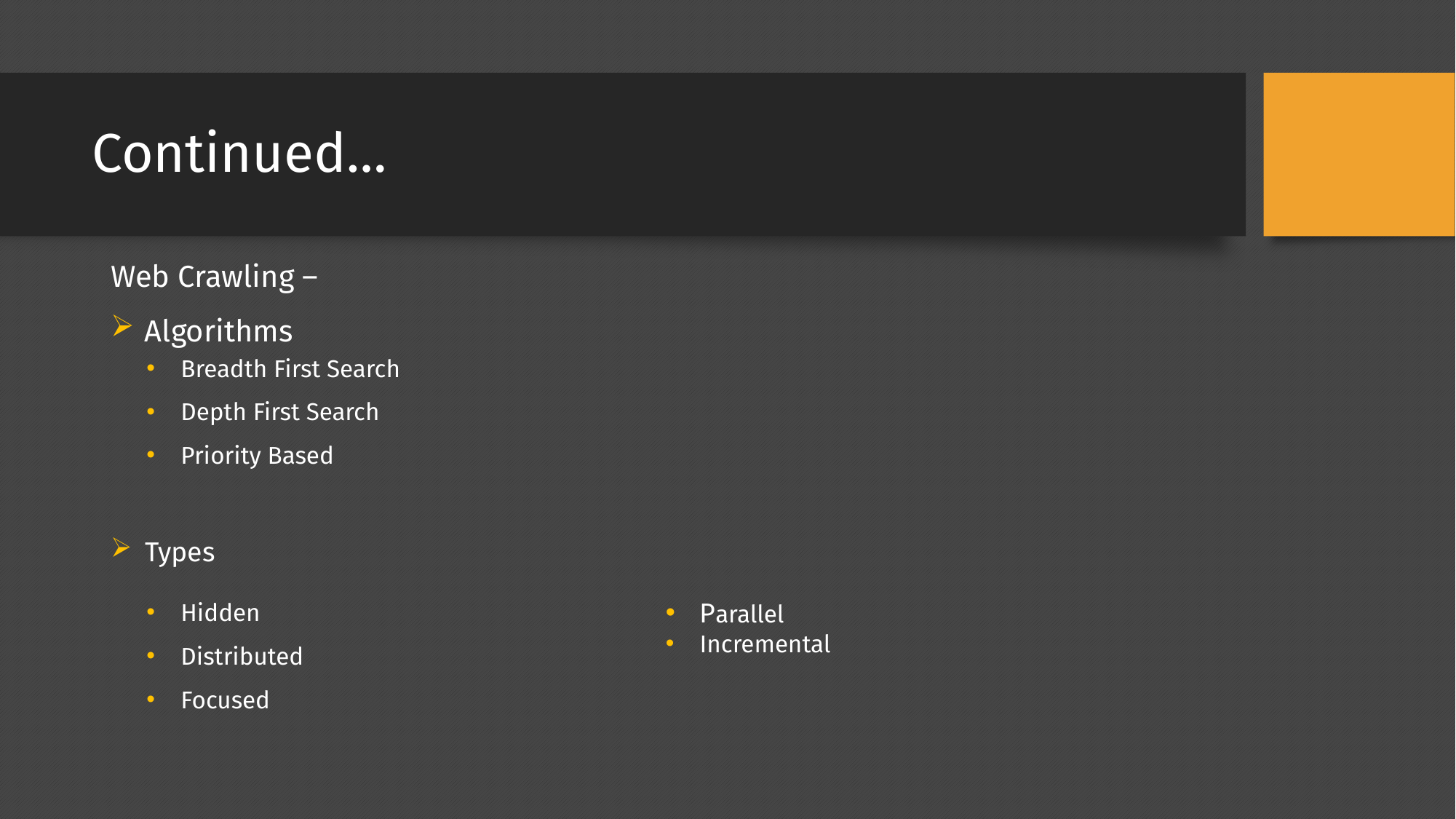

# Continued…
Web Crawling –
Algorithms
Breadth First Search
Depth First Search
Priority Based
Types
Parallel
Incremental
Hidden
Distributed
Focused